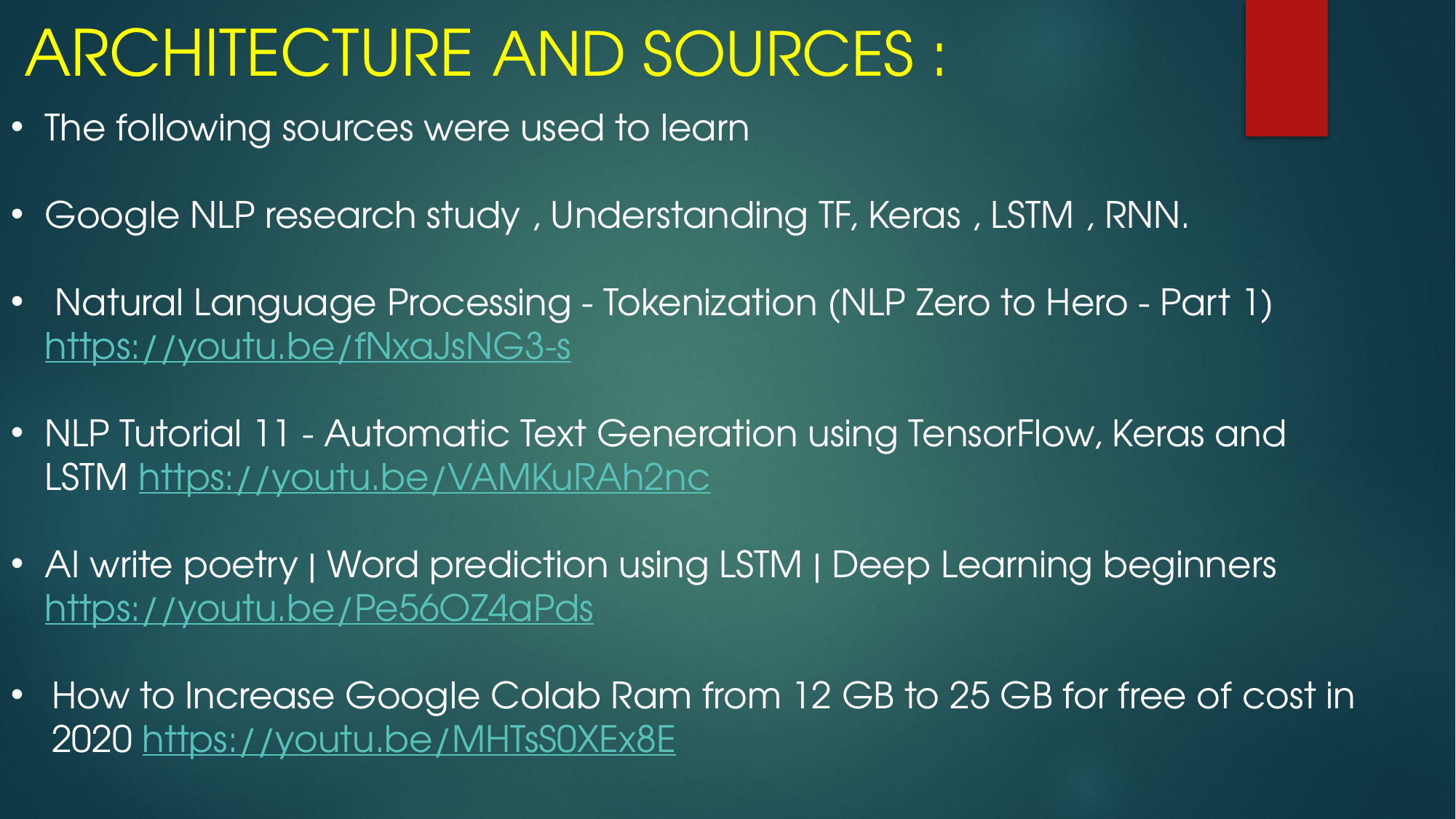

# ARCHITECTURE AND SOURCES :
The following sources were used to learn

Google NLP research study , Understanding TF, Keras , LSTM , RNN.

 Natural Language Processing - Tokenization (NLP Zero to Hero - Part 1) https://youtu.be/fNxaJsNG3-s

NLP Tutorial 11 - Automatic Text Generation using TensorFlow, Keras and LSTM https://youtu.be/VAMKuRAh2nc

AI write poetry | Word prediction using LSTM | Deep Learning beginners https://youtu.be/Pe56OZ4aPds

How to Increase Google Colab Ram from 12 GB to 25 GB for free of cost in 2020 https://youtu.be/MHTsS0XEx8E